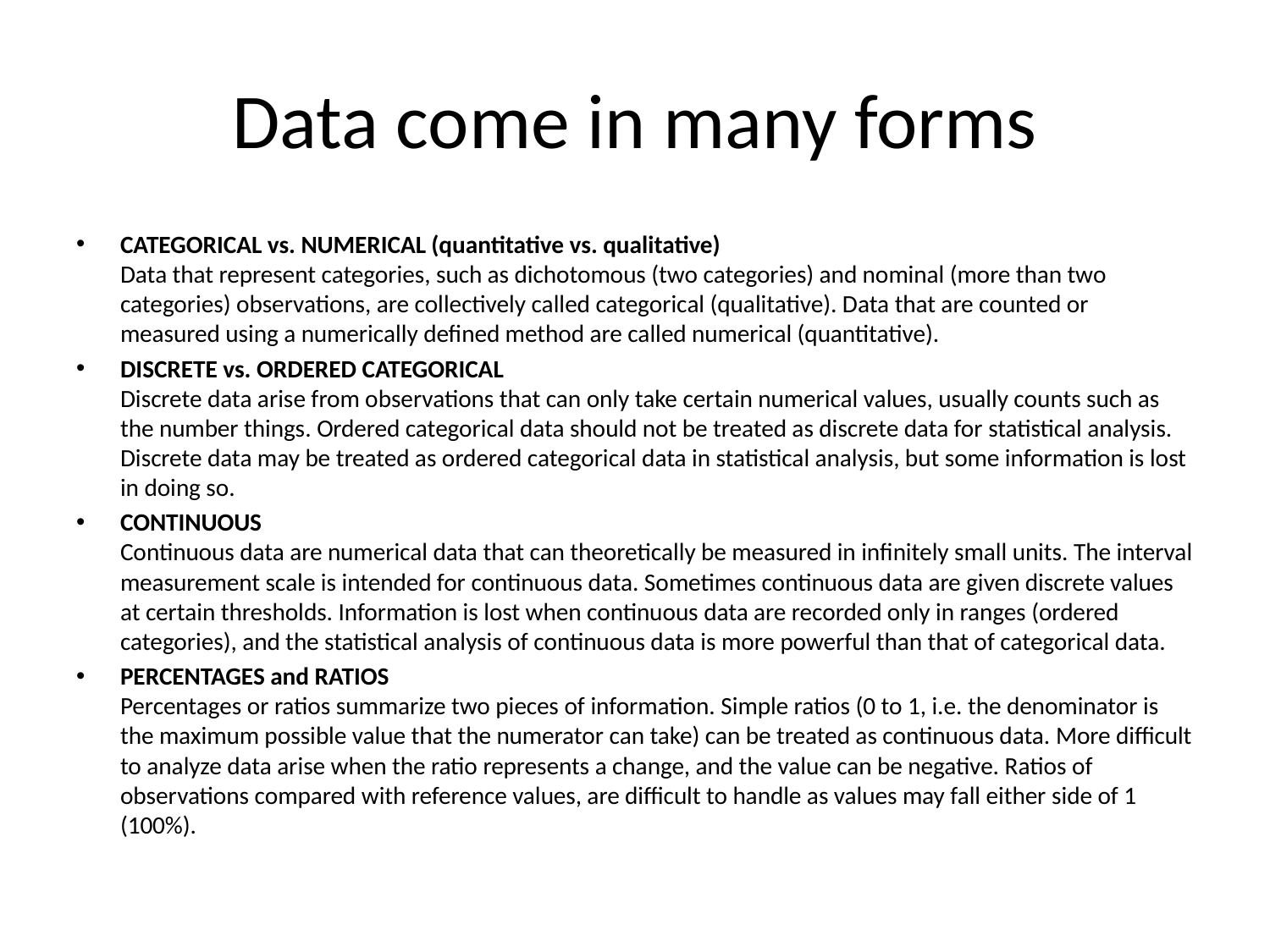

# Data come in many forms
CATEGORICAL vs. NUMERICAL (quantitative vs. qualitative)
Data that represent categories, such as dichotomous (two categories) and nominal (more than two categories) observations, are collectively called categorical (qualitative). Data that are counted or measured using a numerically defined method are called numerical (quantitative).
DISCRETE vs. ORDERED CATEGORICAL
Discrete data arise from observations that can only take certain numerical values, usually counts such as the number things. Ordered categorical data should not be treated as discrete data for statistical analysis. Discrete data may be treated as ordered categorical data in statistical analysis, but some information is lost in doing so.
CONTINUOUS
Continuous data are numerical data that can theoretically be measured in infinitely small units. The interval measurement scale is intended for continuous data. Sometimes continuous data are given discrete values at certain thresholds. Information is lost when continuous data are recorded only in ranges (ordered categories), and the statistical analysis of continuous data is more powerful than that of categorical data.
PERCENTAGES and RATIOS
Percentages or ratios summarize two pieces of information. Simple ratios (0 to 1, i.e. the denominator is the maximum possible value that the numerator can take) can be treated as continuous data. More difficult to analyze data arise when the ratio represents a change, and the value can be negative. Ratios of observations compared with reference values, are difficult to handle as values may fall either side of 1 (100%).